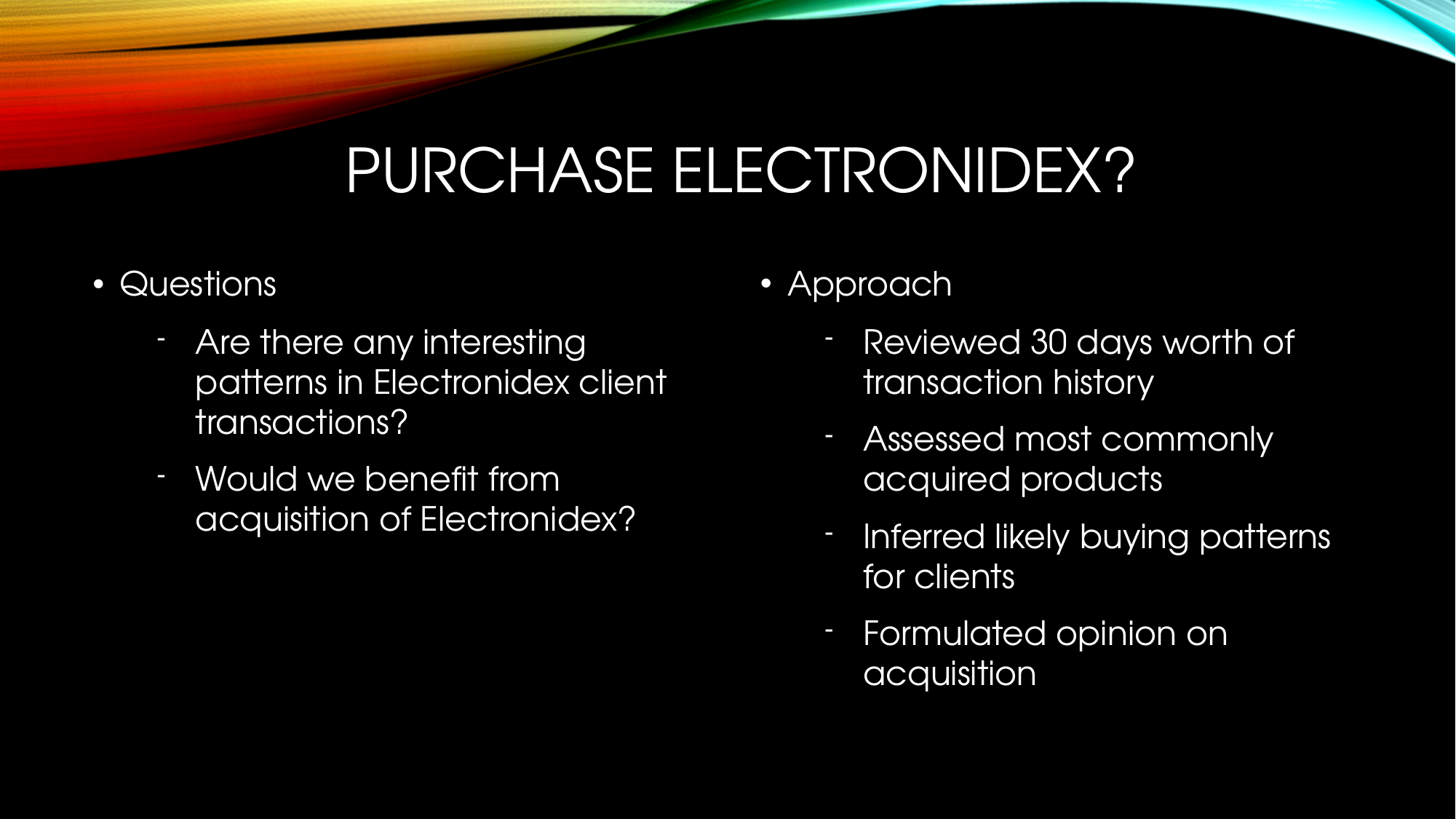

Purchase Electronidex?
Approach
Reviewed 30 days worth of transaction history
Assessed most commonly acquired products
Inferred likely buying patterns for clients
Formulated opinion on acquisition
Questions
Are there any interesting patterns in Electronidex client transactions?
Would we benefit from acquisition of Electronidex?